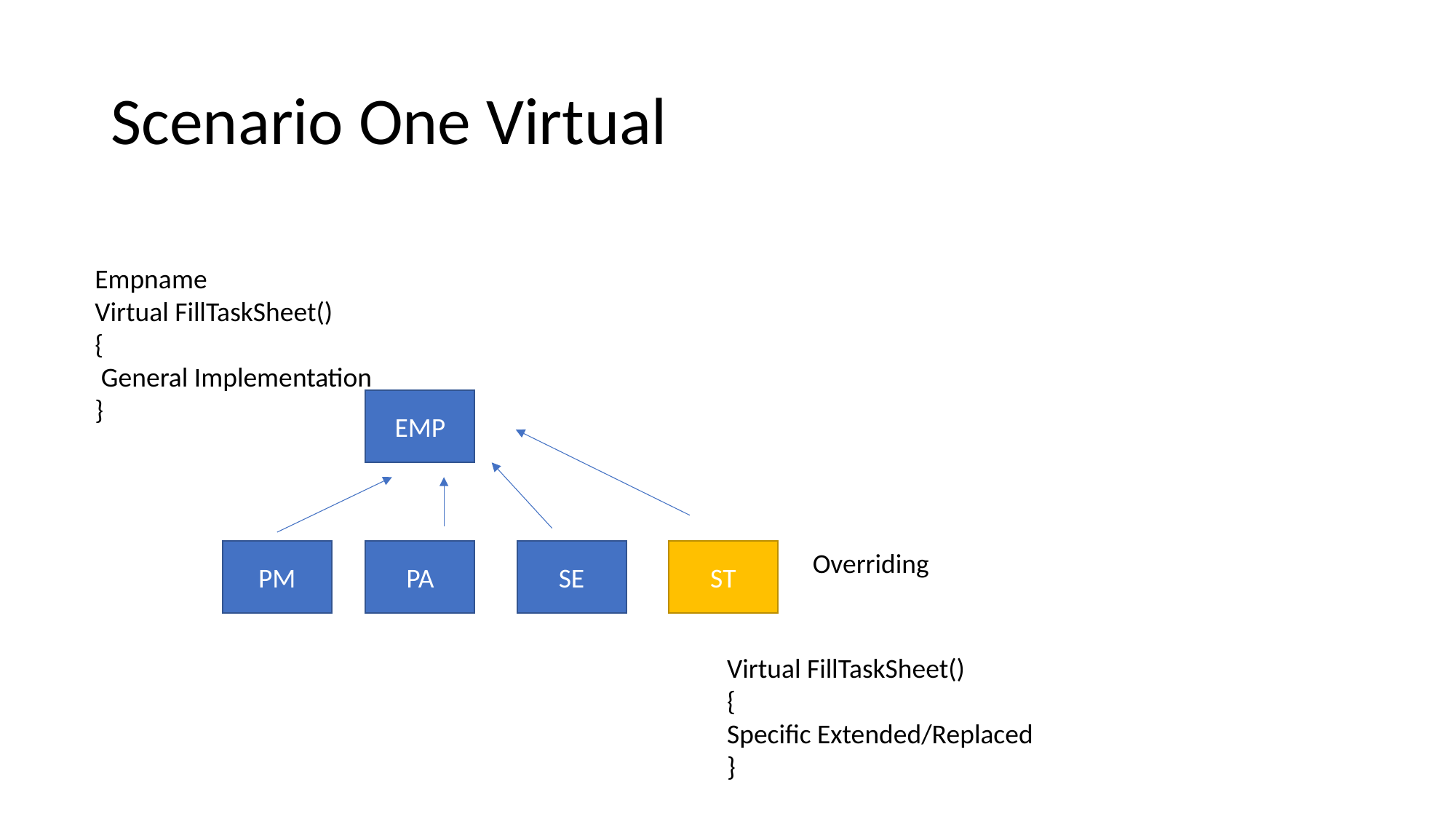

# Scenario One Virtual
Empname
Virtual FillTaskSheet()
{
 General Implementation
}
EMP
PM
PA
SE
ST
Overriding

Virtual FillTaskSheet()
{
Specific Extended/Replaced
}